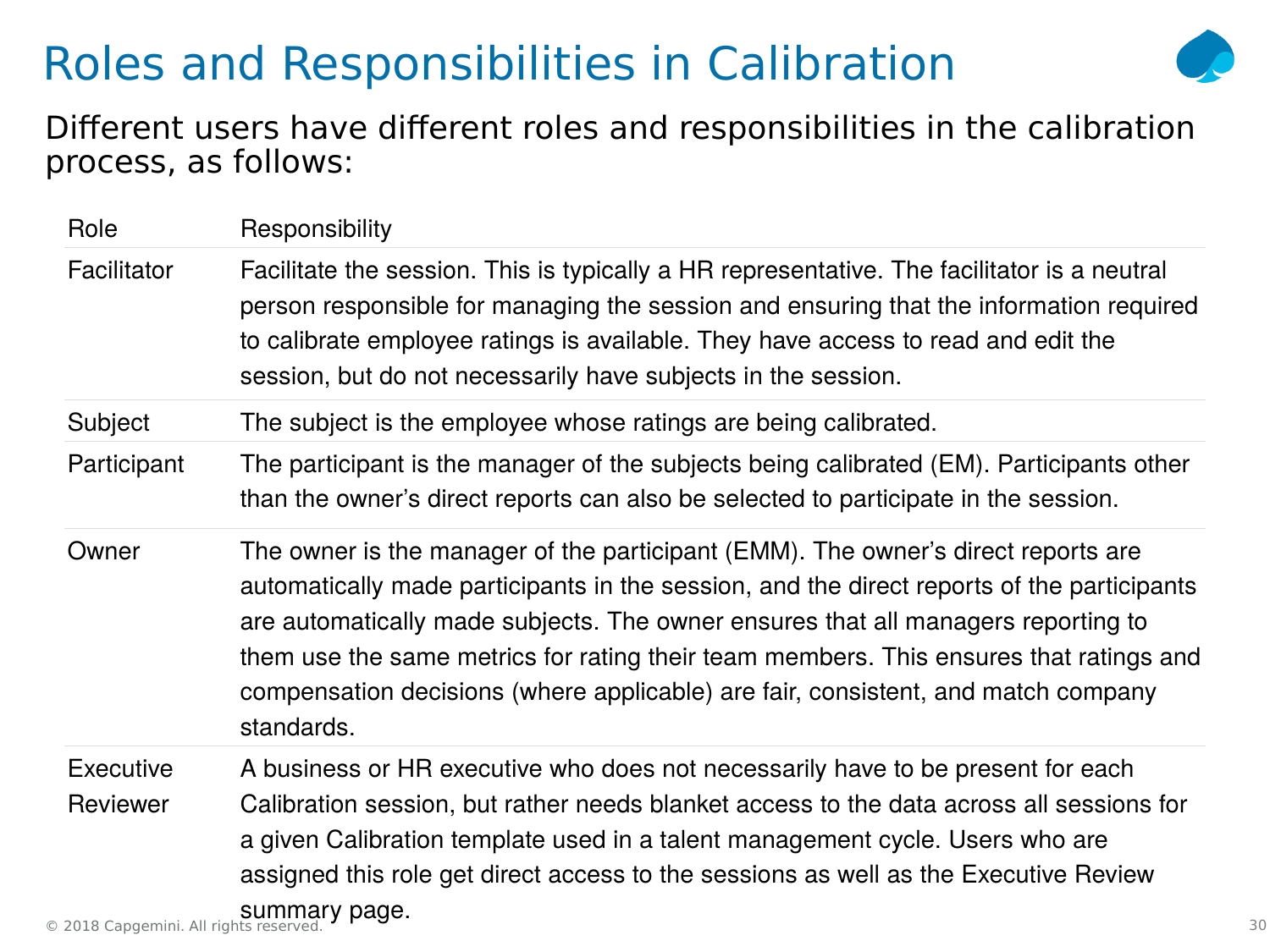

# Roles and Responsibilities in Calibration
Different users have different roles and responsibilities in the calibration process, as follows:

| Role | Responsibility |
| --- | --- |
| Facilitator | Facilitate the session. This is typically a HR representative. The facilitator is a neutral person responsible for managing the session and ensuring that the information required to calibrate employee ratings is available. They have access to read and edit the session, but do not necessarily have subjects in the session. |
| Subject | The subject is the employee whose ratings are being calibrated. |
| Participant | The participant is the manager of the subjects being calibrated (EM). Participants other than the owner’s direct reports can also be selected to participate in the session. |
| Owner | The owner is the manager of the participant (EMM). The owner’s direct reports are automatically made participants in the session, and the direct reports of the participants are automatically made subjects. The owner ensures that all managers reporting to them use the same metrics for rating their team members. This ensures that ratings and compensation decisions (where applicable) are fair, consistent, and match company standards. |
| Executive Reviewer | A business or HR executive who does not necessarily have to be present for each Calibration session, but rather needs blanket access to the data across all sessions for a given Calibration template used in a talent management cycle. Users who are assigned this role get direct access to the sessions as well as the Executive Review summary page. |